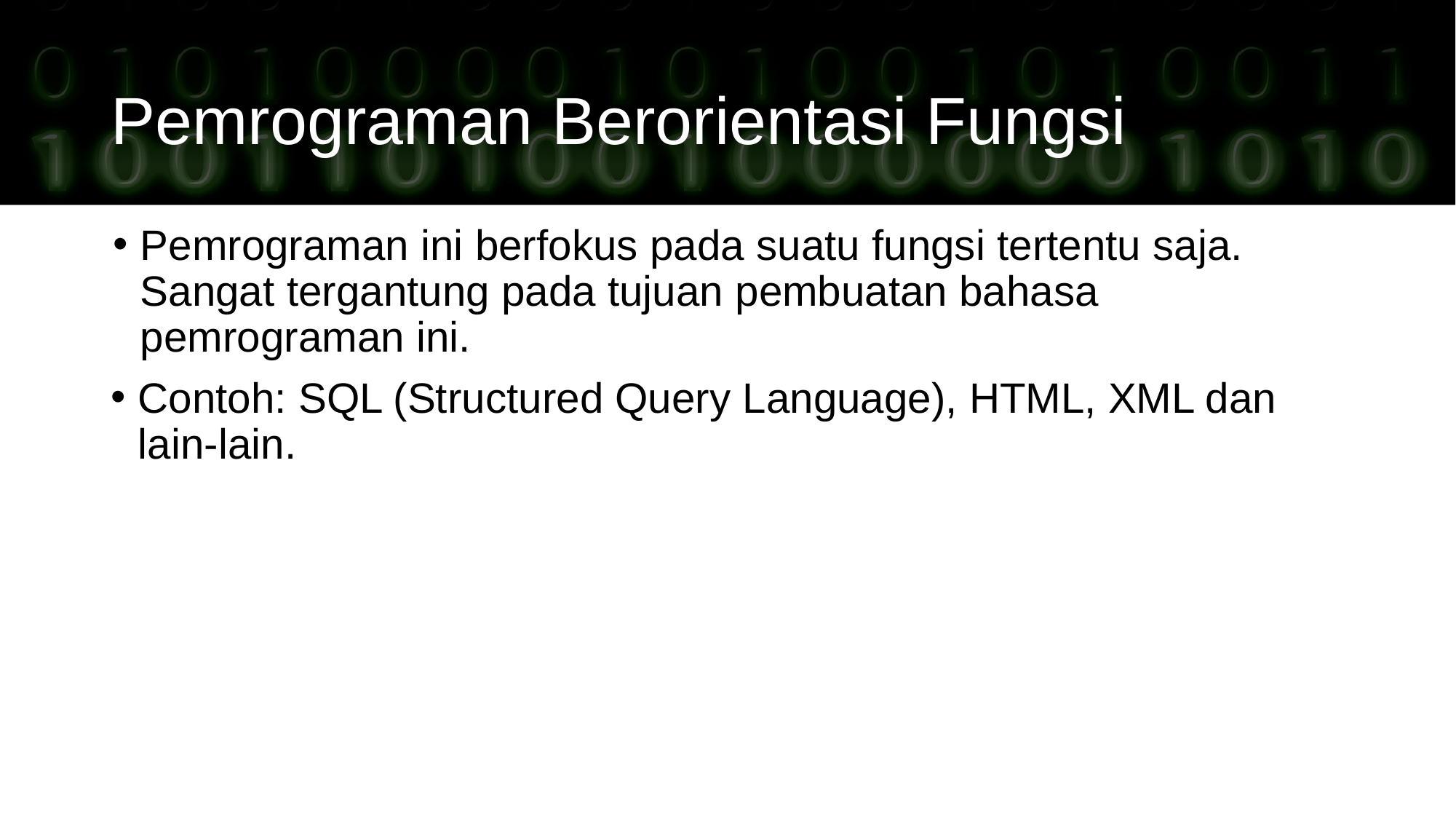

# Pemrograman Berorientasi Fungsi
Pemrograman ini berfokus pada suatu fungsi tertentu saja. Sangat tergantung pada tujuan pembuatan bahasa pemrograman ini.
Contoh: SQL (Structured Query Language), HTML, XML dan lain-lain.